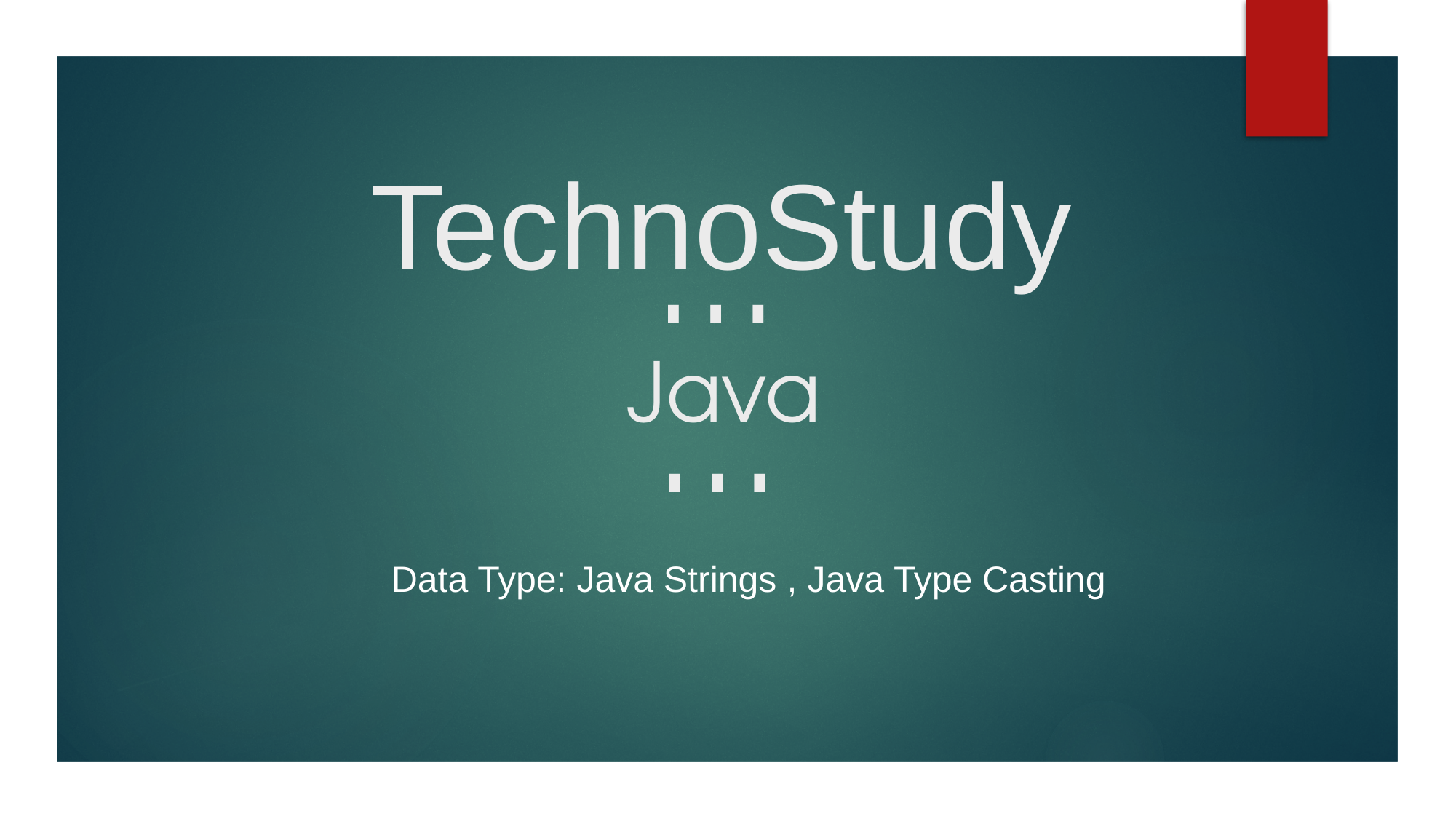

# TechnoStudy
…
Java
…
Data Type: Java Strings , Java Type Casting